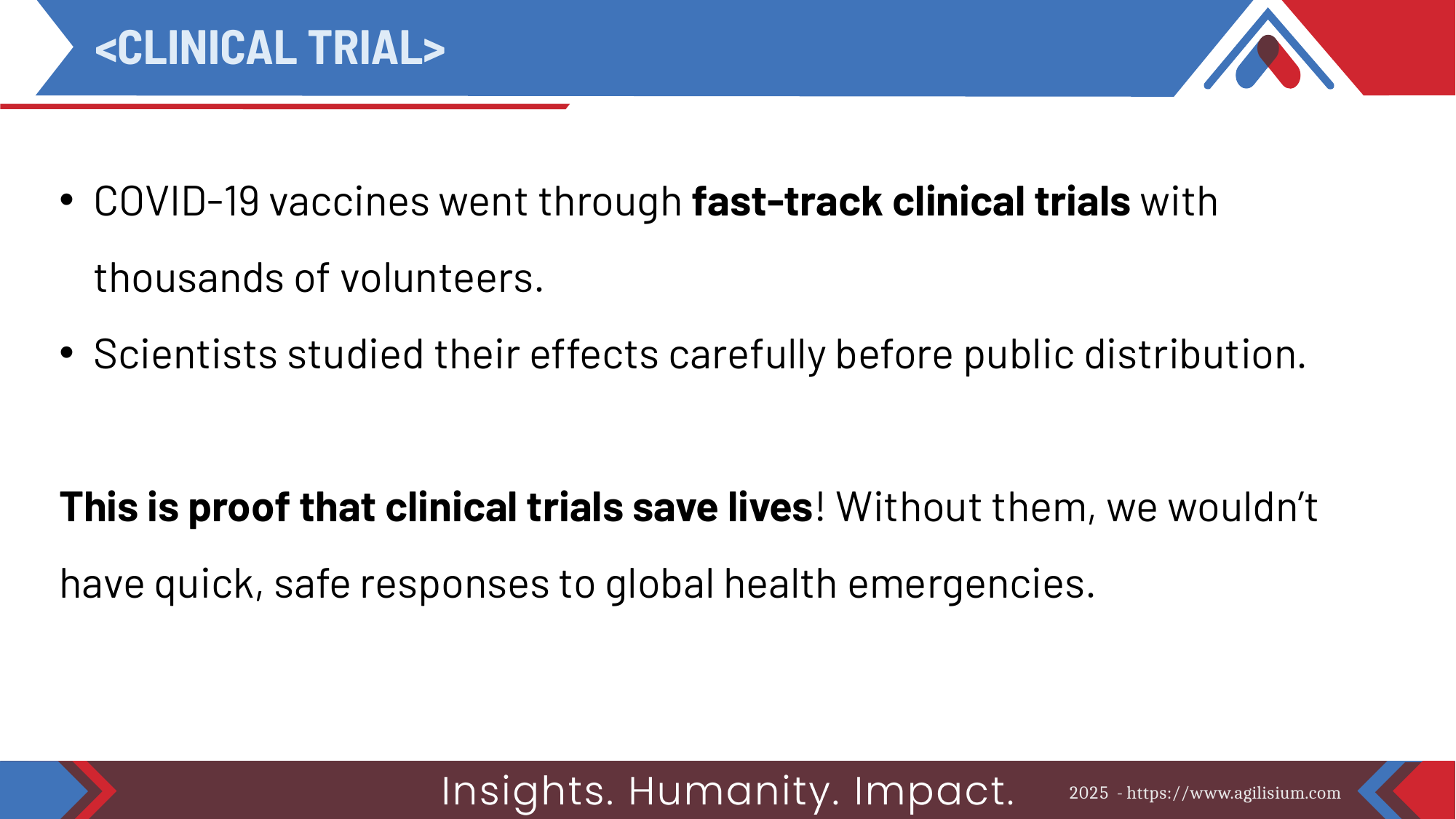

<CLINICAL TRIAL>
COVID-19 vaccines went through fast-track clinical trials with thousands of volunteers.
Scientists studied their effects carefully before public distribution.
This is proof that clinical trials save lives! Without them, we wouldn’t have quick, safe responses to global health emergencies.